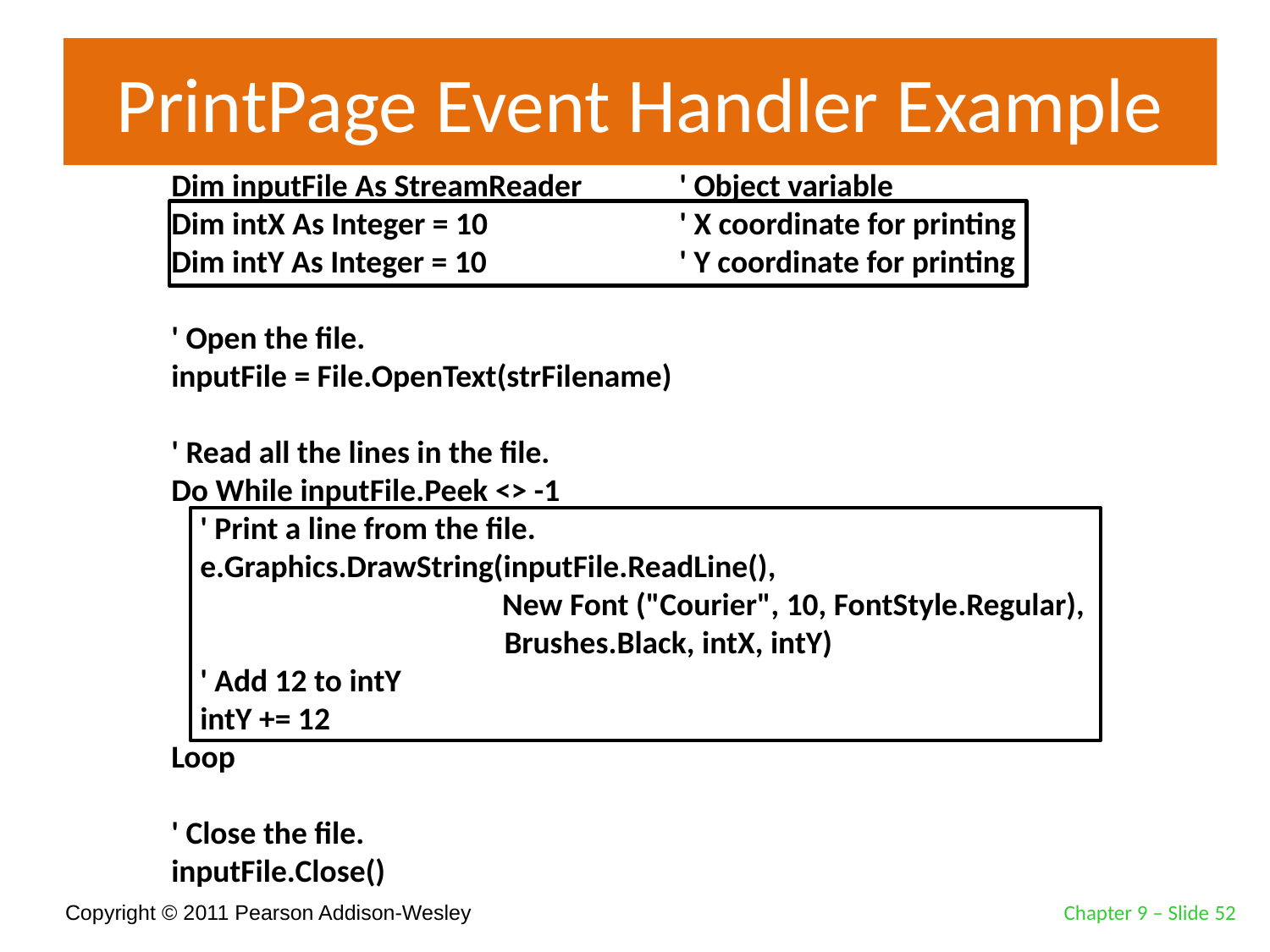

# PrintPage Event Handler Example
Dim inputFile As StreamReader 	' Object variable
Dim intX As Integer = 10 		' X coordinate for printing
Dim intY As Integer = 10 		' Y coordinate for printing

' Open the file.
inputFile = File.OpenText(strFilename)

' Read all the lines in the file.
Do While inputFile.Peek <> -1
    ' Print a line from the file.
    e.Graphics.DrawString(inputFile.ReadLine(),
                                              New Font ("Courier", 10, FontStyle.Regular),            		           Brushes.Black, intX, intY)
    ' Add 12 to intY
    intY += 12
Loop

' Close the file.
inputFile.Close()

Chapter 9 – Slide 52